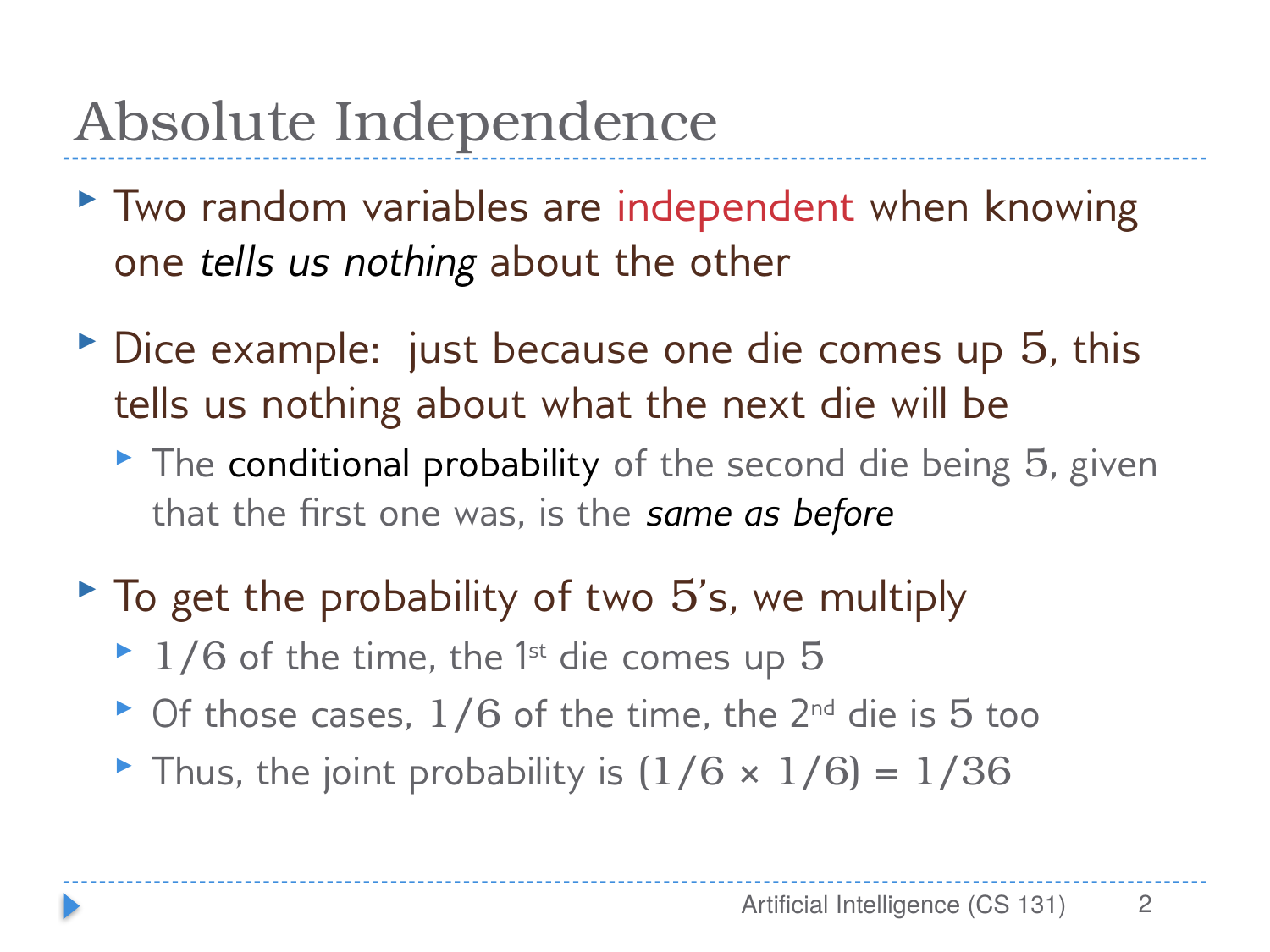

# Absolute Independence
Two random variables are independent when knowing one tells us nothing about the other
Dice example:  just because one die comes up 5, this tells us nothing about what the next die will be
The conditional probability of the second die being 5, given that the first one was, is the same as before
To get the probability of two 5’s, we multiply
1/6 of the time, the 1st die comes up 5
Of those cases, 1/6 of the time, the 2nd die is 5 too
Thus, the joint probability is (1/6 × 1/6) = 1/36
2
Artificial Intelligence (CS 131)